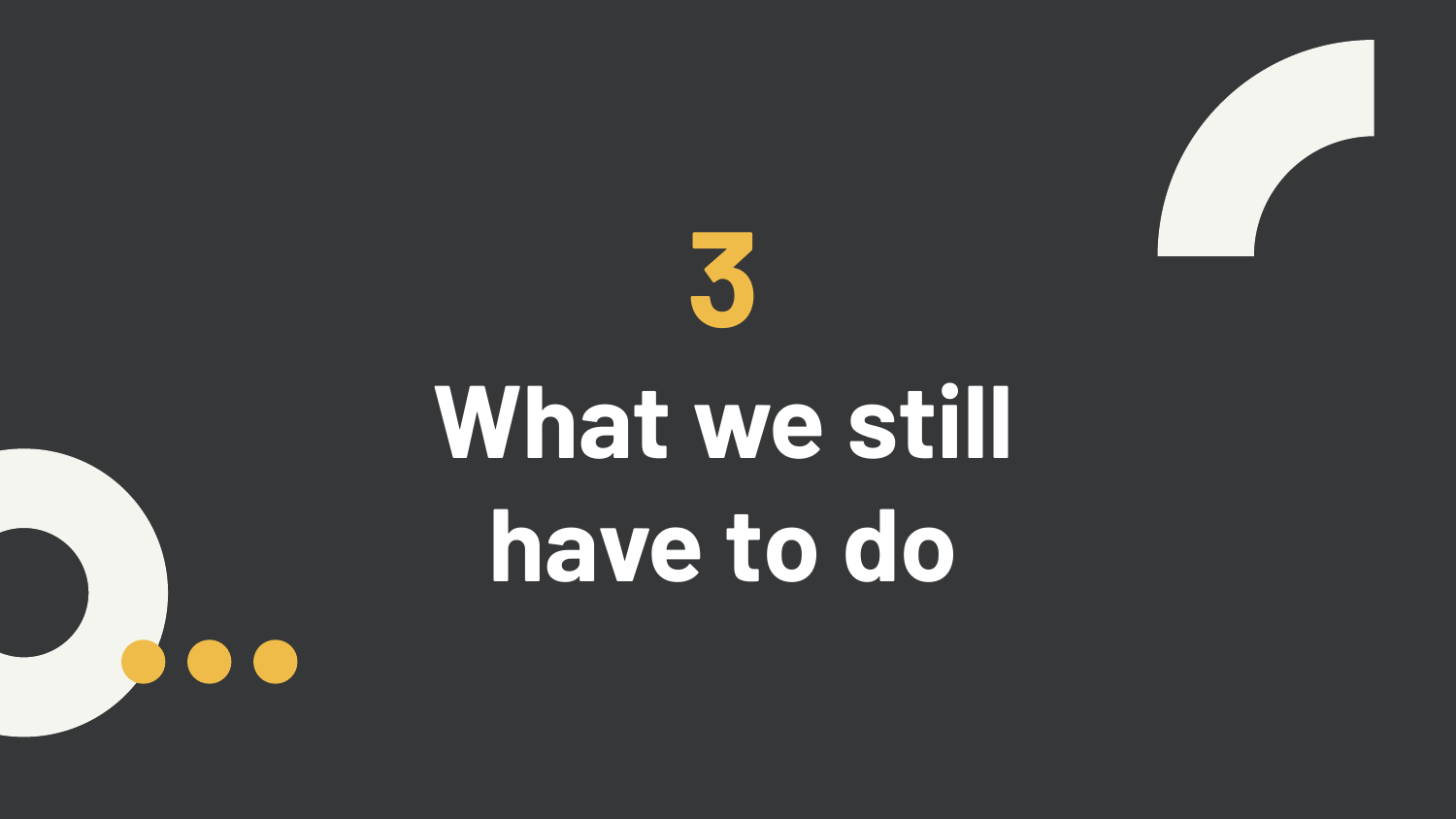

3
What we still
have to do

12